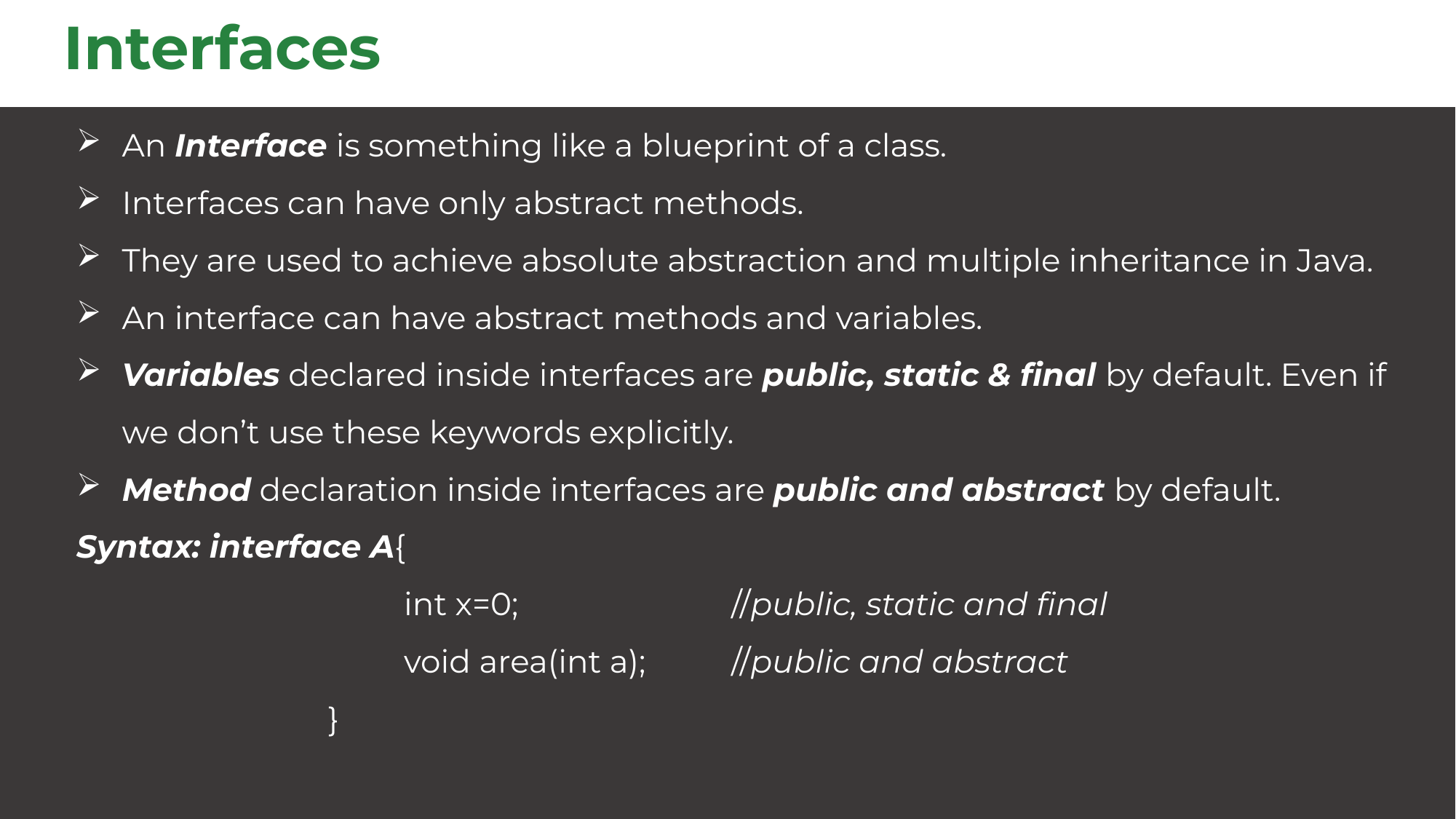

# Interfaces
An Interface is something like a blueprint of a class.
Interfaces can have only abstract methods.
They are used to achieve absolute abstraction and multiple inheritance in Java.
An interface can have abstract methods and variables.
Variables declared inside interfaces are public, static & final by default. Even if we don’t use these keywords explicitly.
Method declaration inside interfaces are public and abstract by default.
Syntax: interface A{
			int x=0; 		//public, static and final
			void area(int a);	//public and abstract
		    }